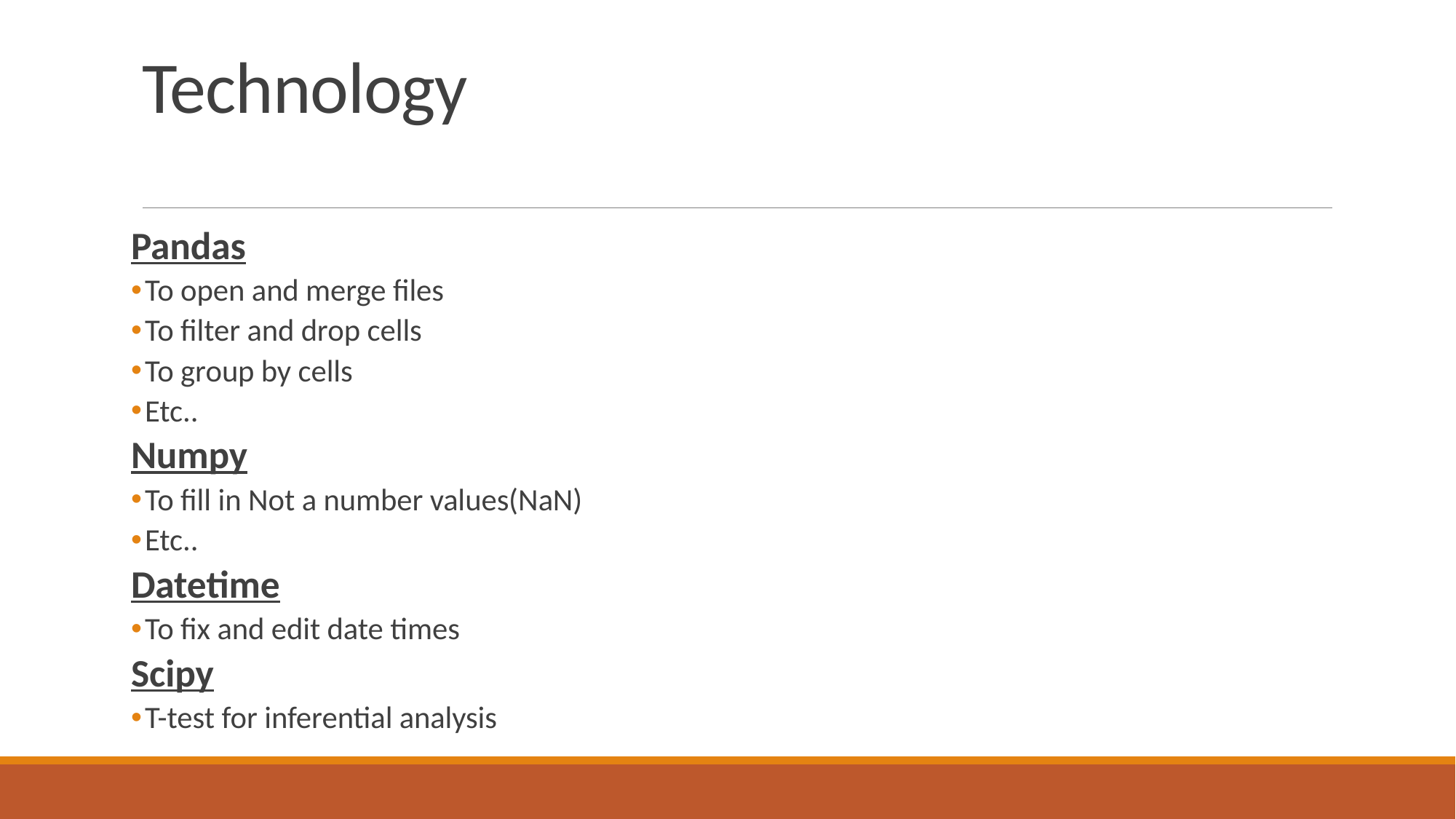

# Technology
Pandas
To open and merge files
To filter and drop cells
To group by cells
Etc..
Numpy
To fill in Not a number values(NaN)
Etc..
Datetime
To fix and edit date times
Scipy
T-test for inferential analysis